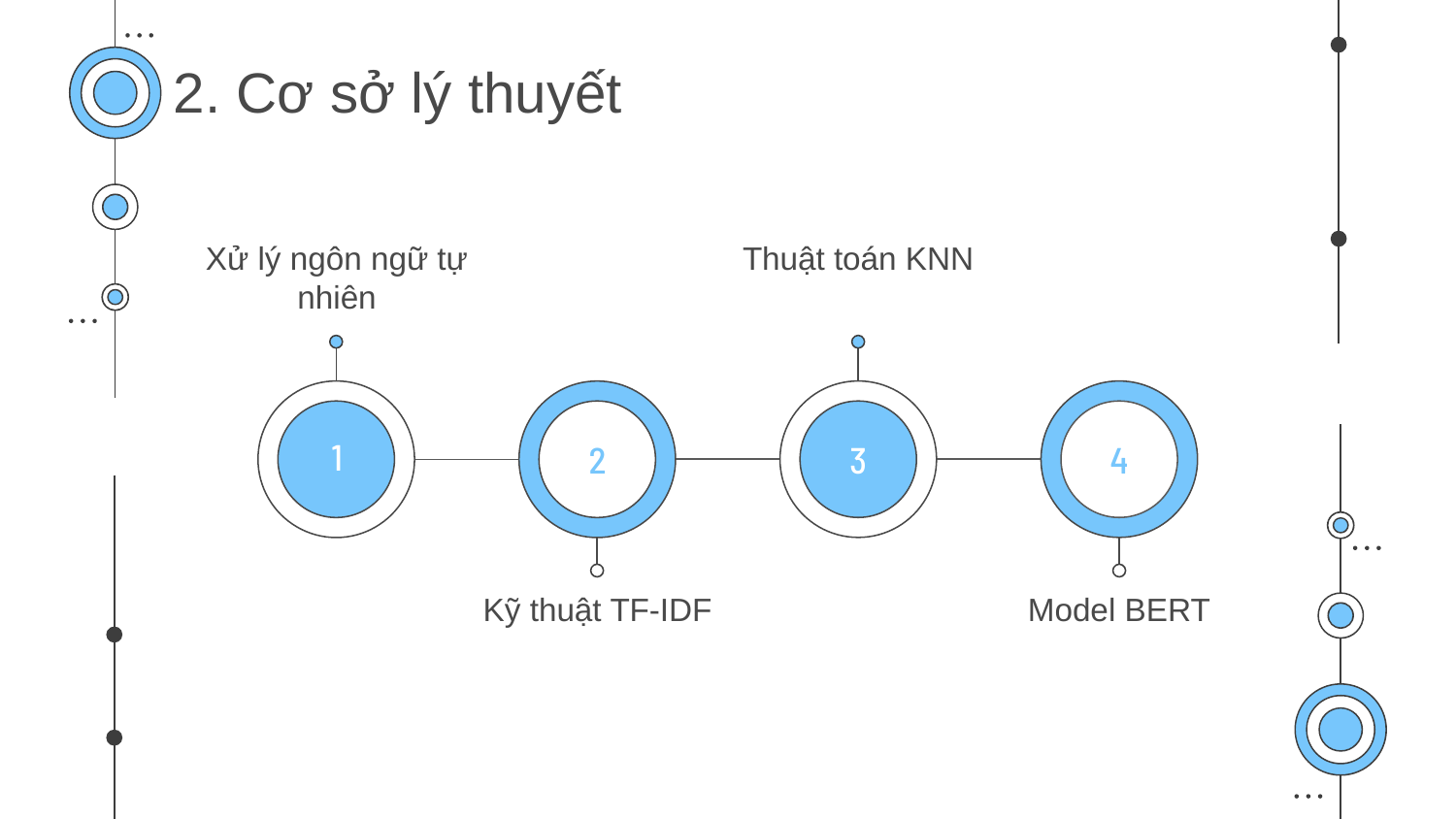

2. Cơ sở lý thuyết
Xử lý ngôn ngữ tự nhiên
Thuật toán KNN

1
2
3
4
Kỹ thuật TF-IDF
Model BERT